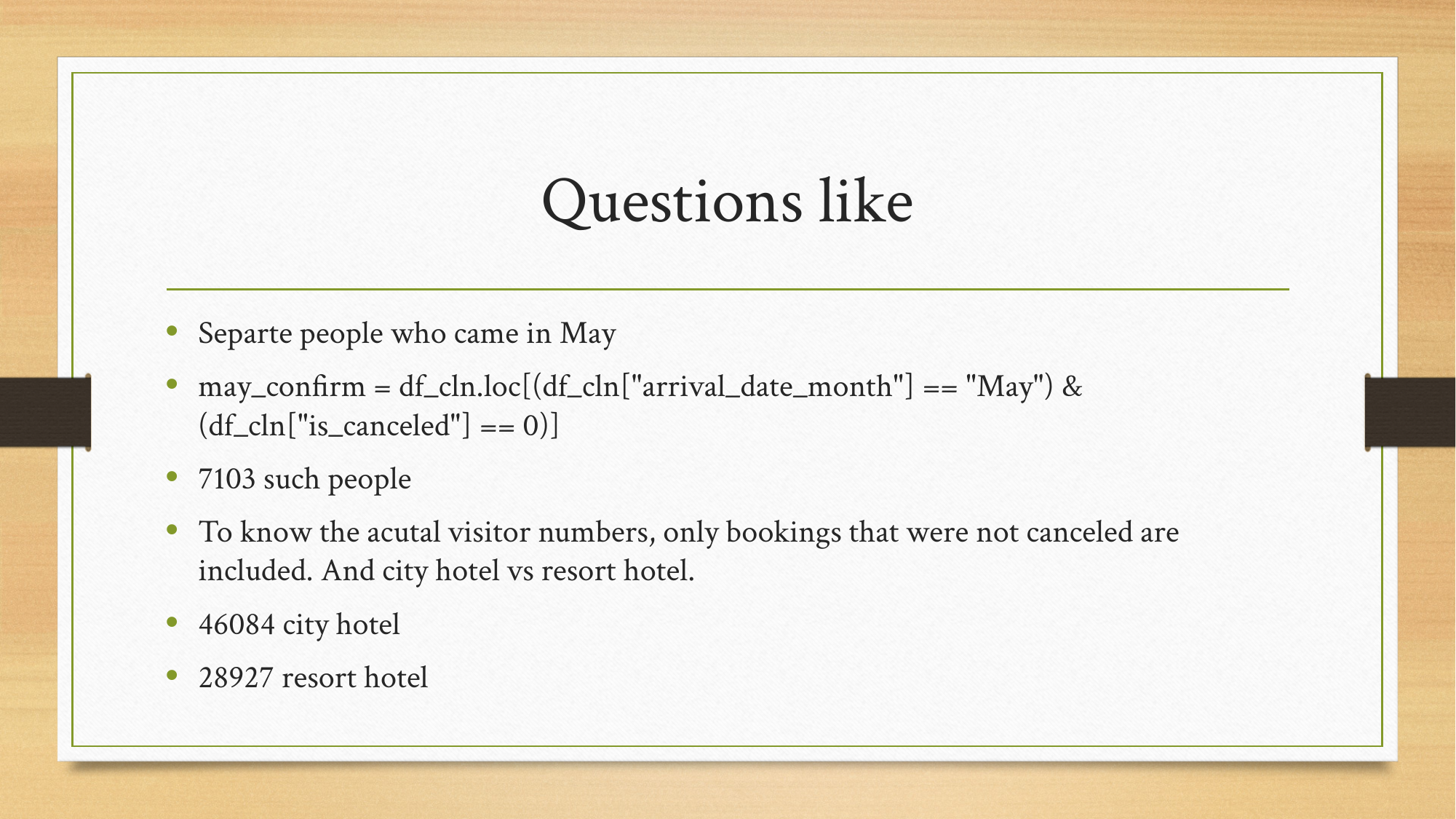

# Questions like
Separte people who came in May
may_confirm = df_cln.loc[(df_cln["arrival_date_month"] == "May") & (df_cln["is_canceled"] == 0)]
7103 such people
To know the acutal visitor numbers, only bookings that were not canceled are included. And city hotel vs resort hotel.
46084 city hotel
28927 resort hotel